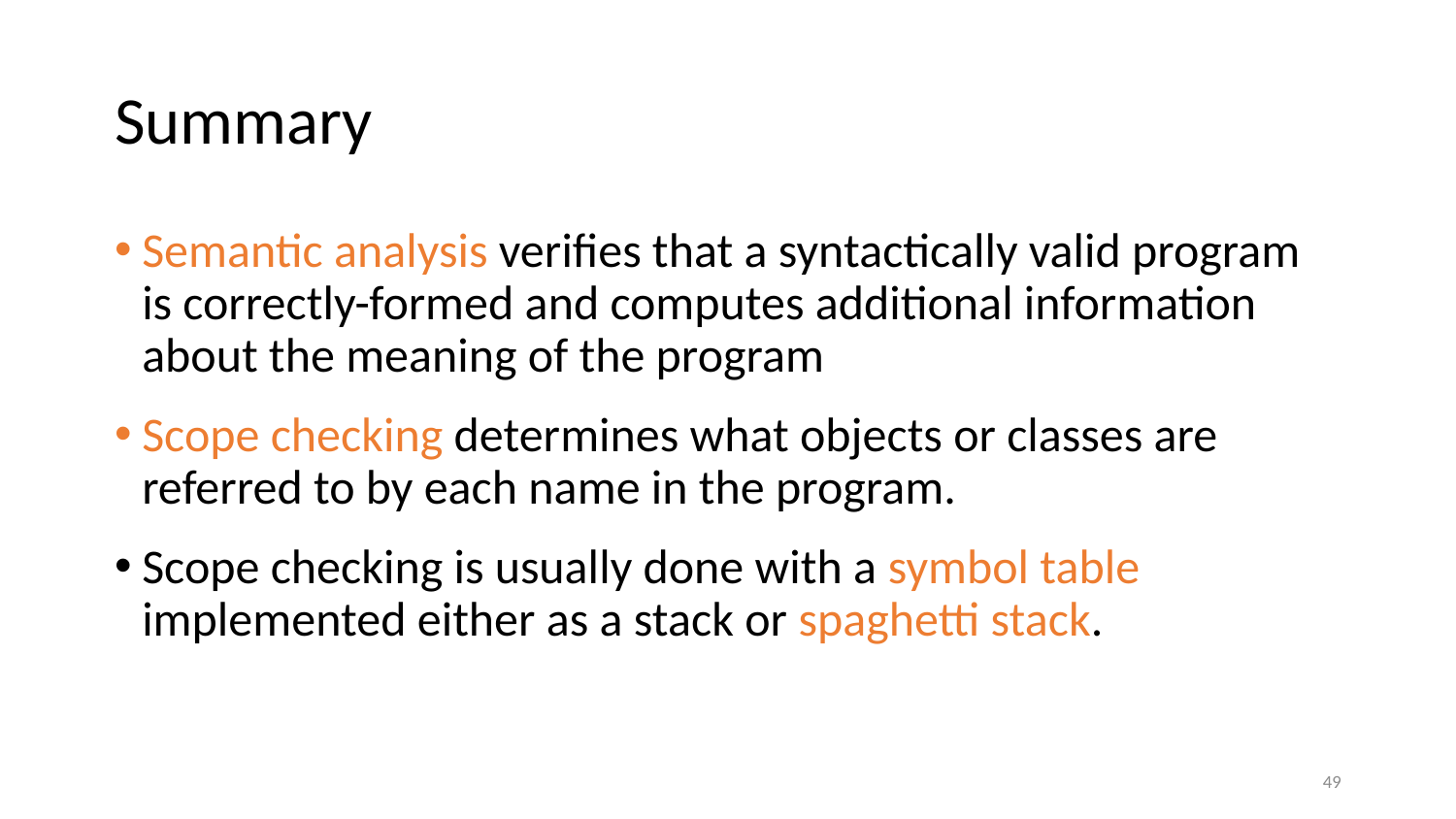

# Summary
Semantic analysis verifies that a syntactically valid program is correctly-formed and computes additional information about the meaning of the program
Scope checking determines what objects or classes are referred to by each name in the program.
Scope checking is usually done with a symbol table implemented either as a stack or spaghetti stack.
49